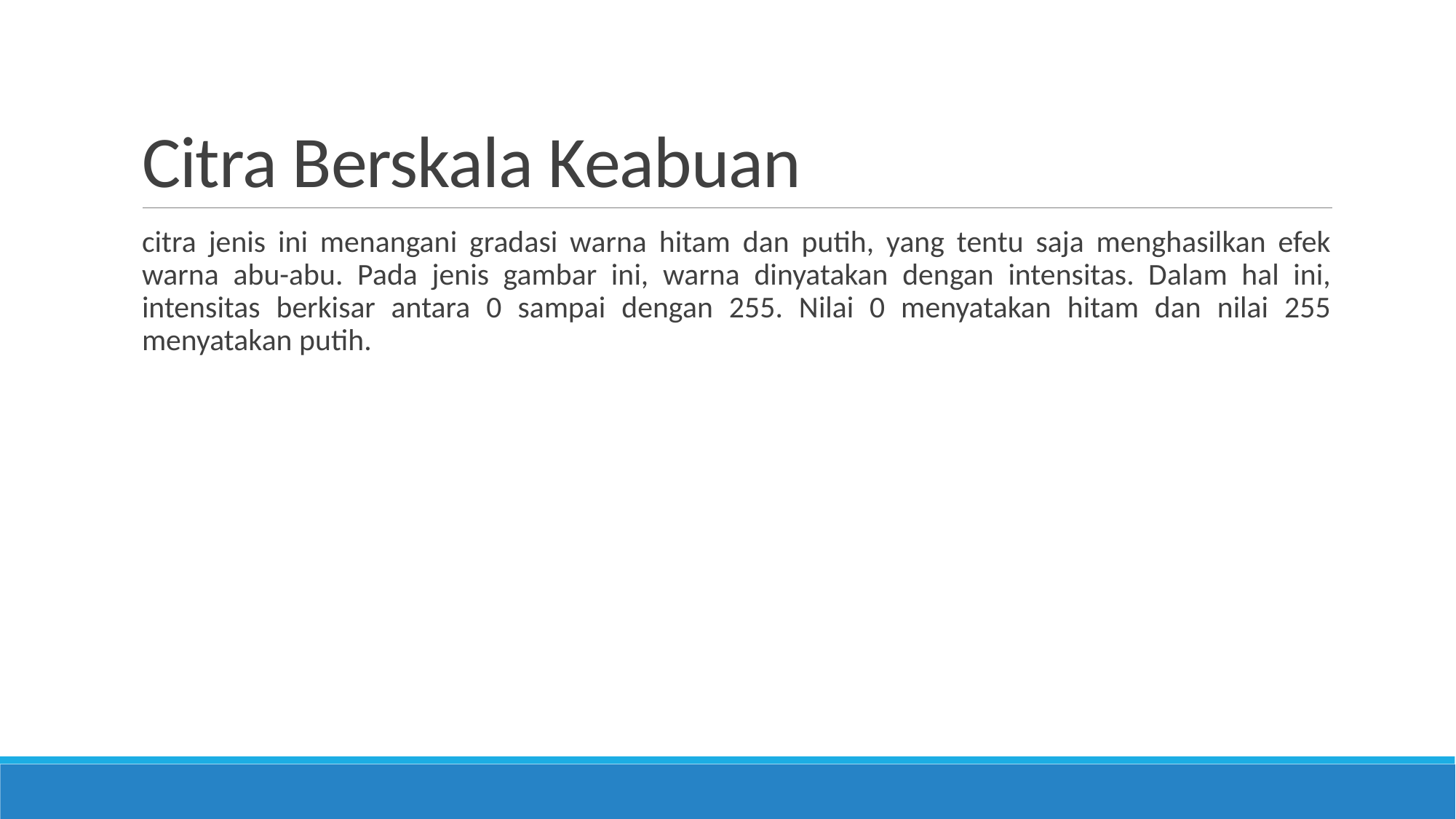

# Citra Berskala Keabuan
citra jenis ini menangani gradasi warna hitam dan putih, yang tentu saja menghasilkan efek warna abu-abu. Pada jenis gambar ini, warna dinyatakan dengan intensitas. Dalam hal ini, intensitas berkisar antara 0 sampai dengan 255. Nilai 0 menyatakan hitam dan nilai 255 menyatakan putih.